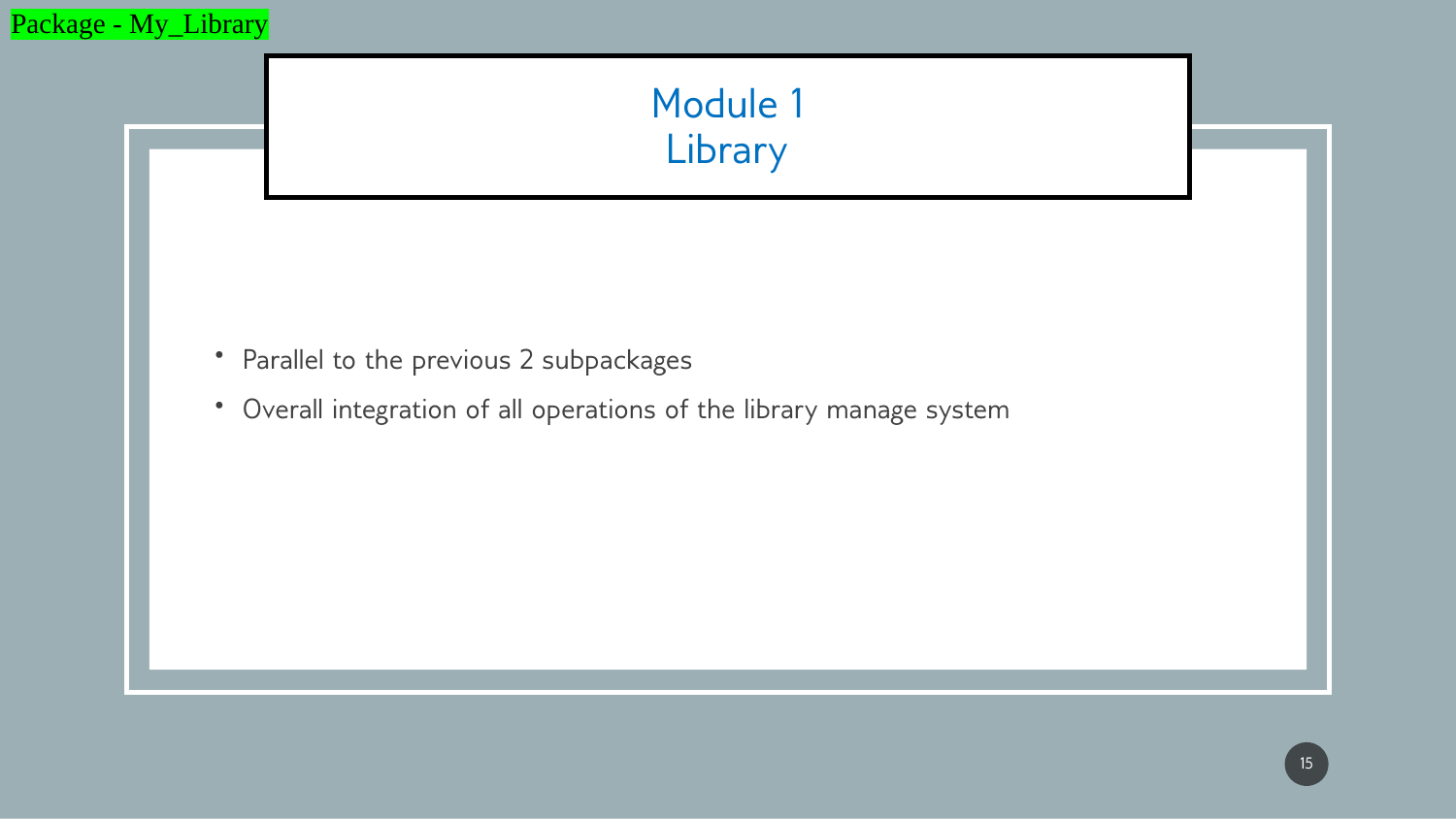

Package - My_Library
# Module 1
Library

Parallel to the previous 2 subpackages
Overall integration of all operations of the library manage system
15